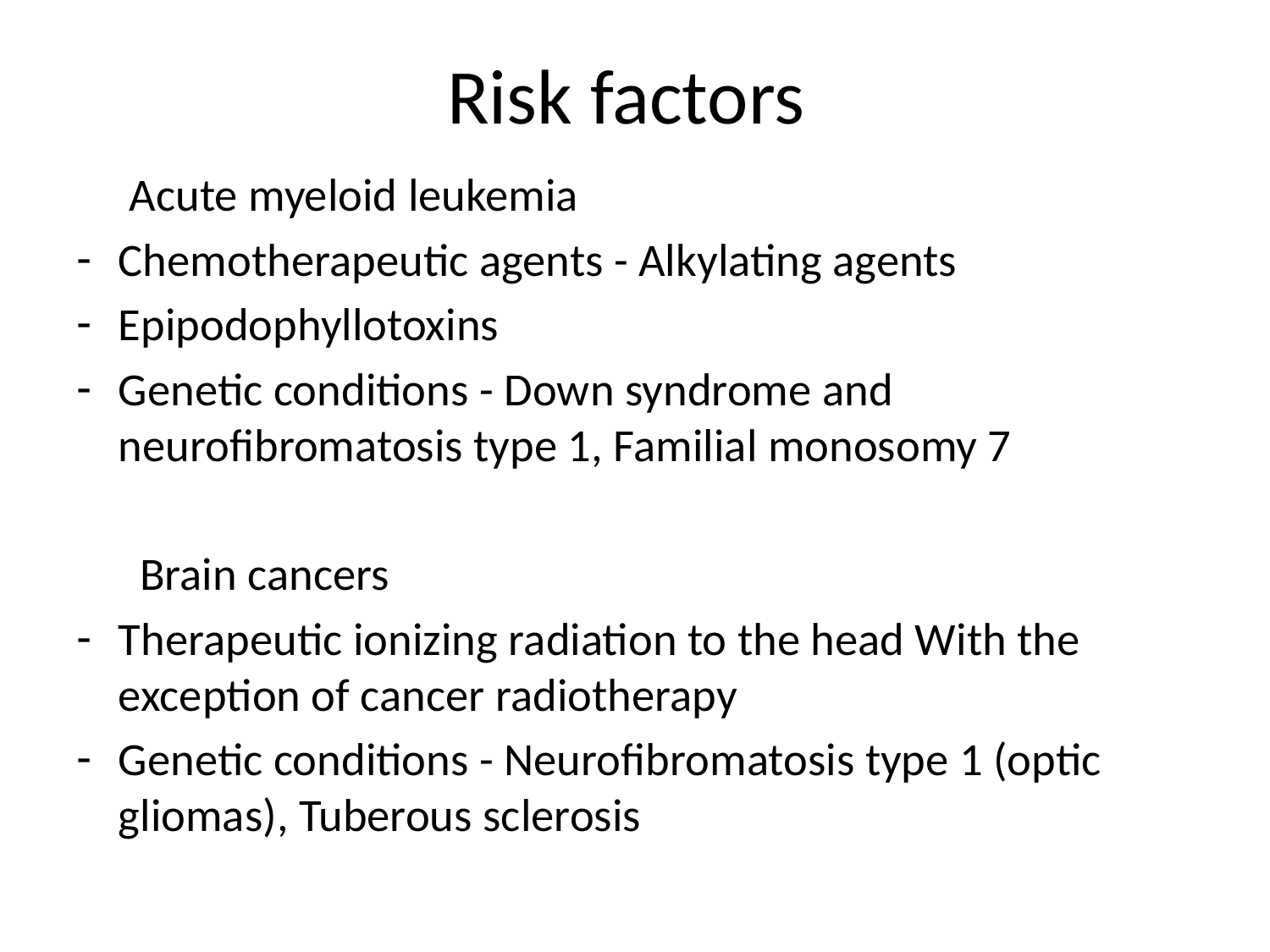

# Risk factors
     Acute myeloid leukemia
Chemotherapeutic agents - Alkylating agents
Epipodophyllotoxins
Genetic conditions - Down syndrome and neurofibromatosis type 1, Familial monosomy 7

      Brain cancers
Therapeutic ionizing radiation to the head With the exception of cancer radiotherapy
Genetic conditions - Neurofibromatosis type 1 (optic gliomas), Tuberous sclerosis